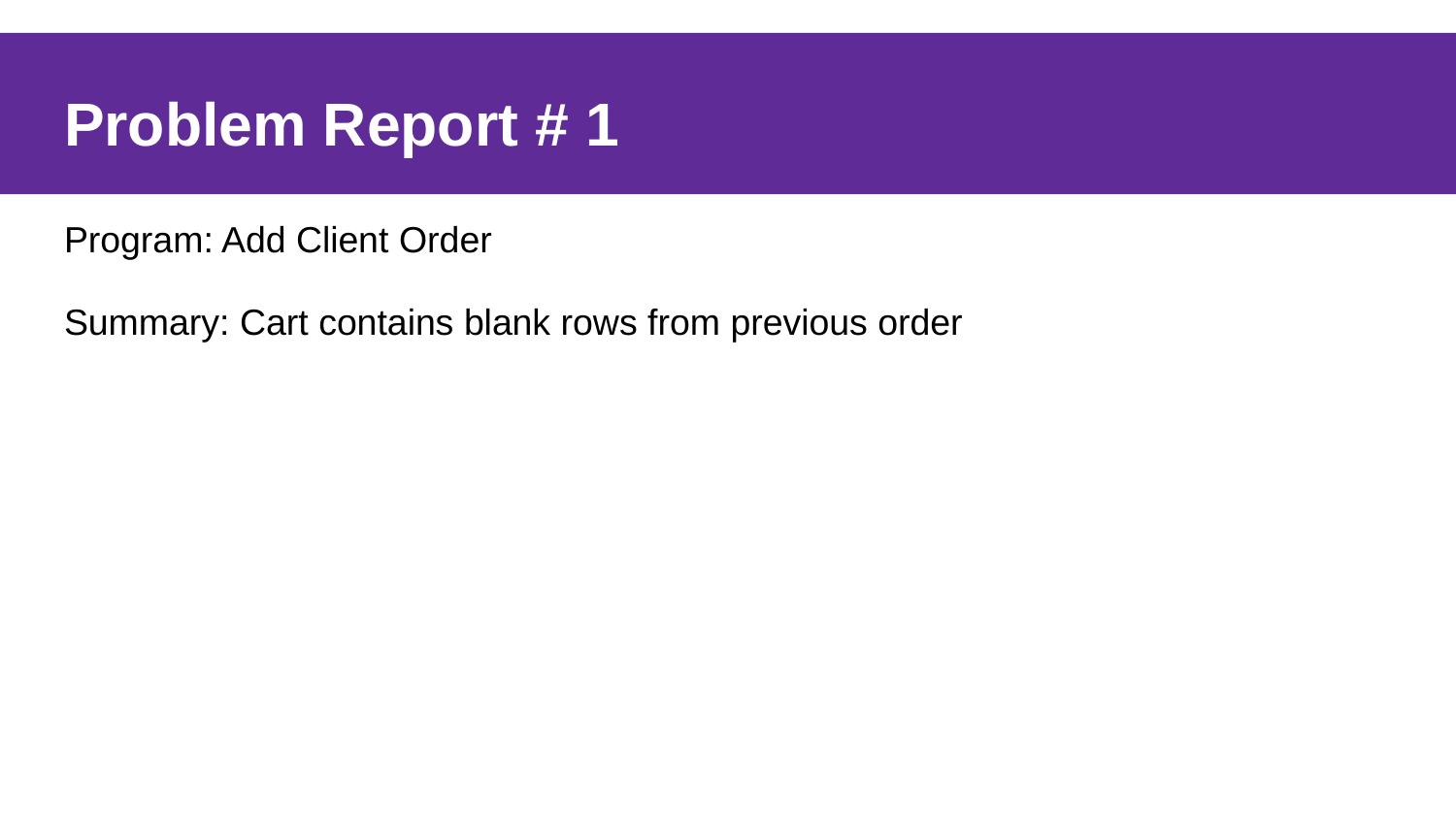

# Problem Report # 1
Program: Add Client Order
Summary: Cart contains blank rows from previous order